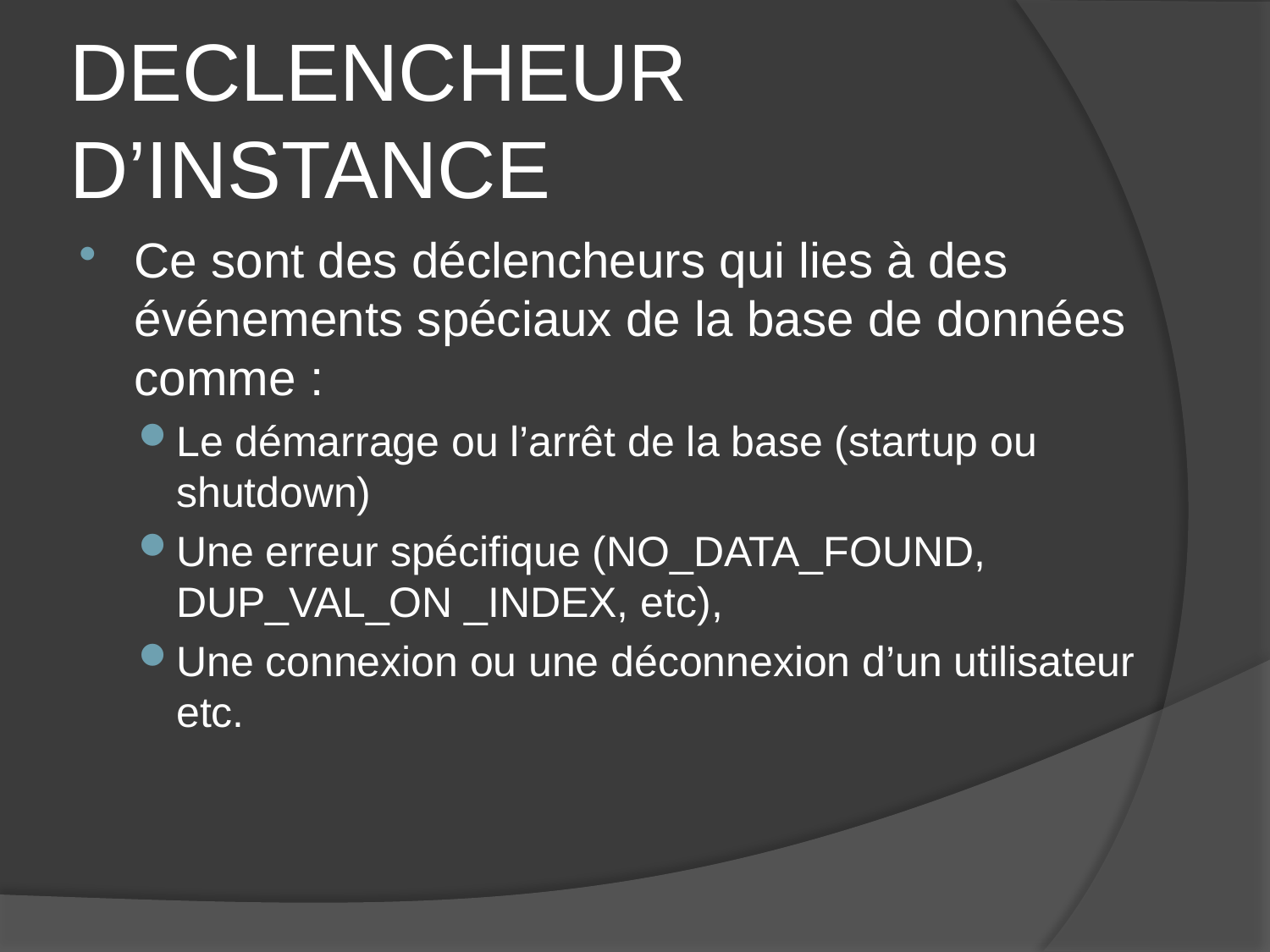

# DECLENCHEUR D’INSTANCE
Ce sont des déclencheurs qui lies à des événements spéciaux de la base de données comme :
Le démarrage ou l’arrêt de la base (startup ou shutdown)
Une erreur spécifique (NO_DATA_FOUND, DUP_VAL_ON _INDEX, etc),
Une connexion ou une déconnexion d’un utilisateur etc.